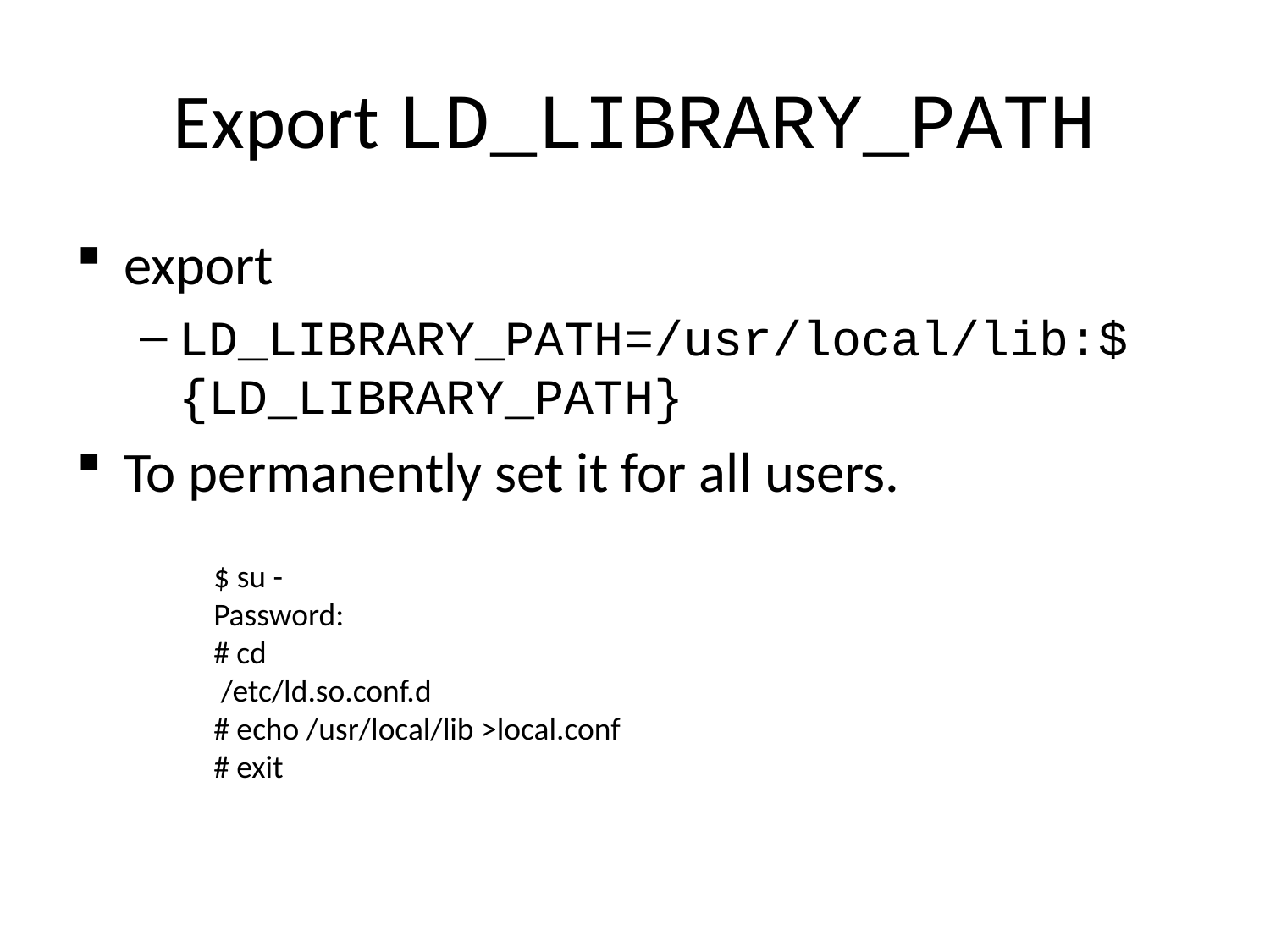

# Export LD_LIBRARY_PATH
export
LD_LIBRARY_PATH=/usr/local/lib:${LD_LIBRARY_PATH}
To permanently set it for all users.
$ su -
Password:
# cd
 /etc/ld.so.conf.d
# echo /usr/local/lib >local.conf
# exit